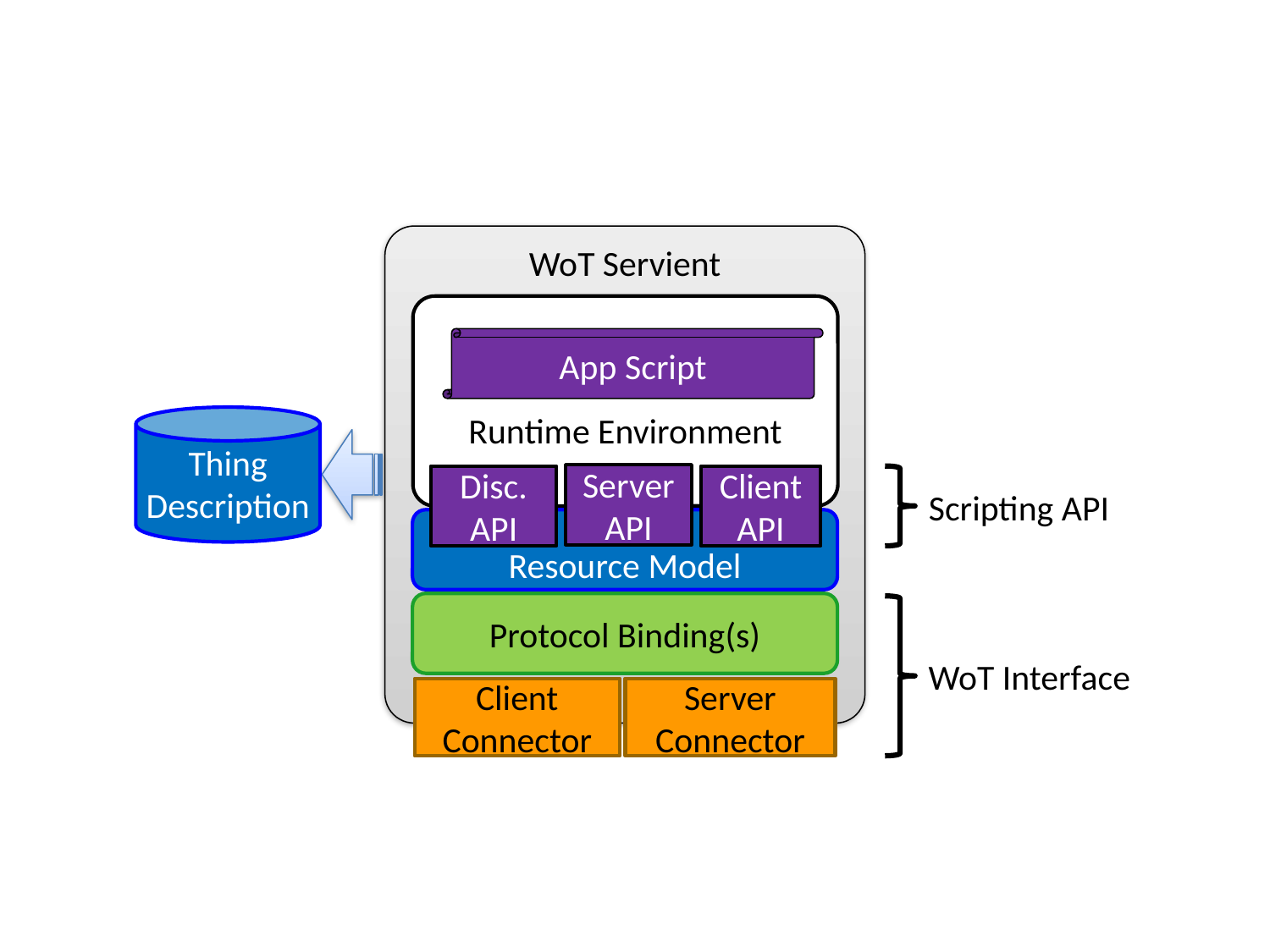

WoT Servient
Runtime Environment

App Script
Thing
Description

Server
API
Disc.
API
Client
API

Scripting API
Resource Model
Protocol Binding(s)

WoT Interface
Client
Connector
Server
Connector